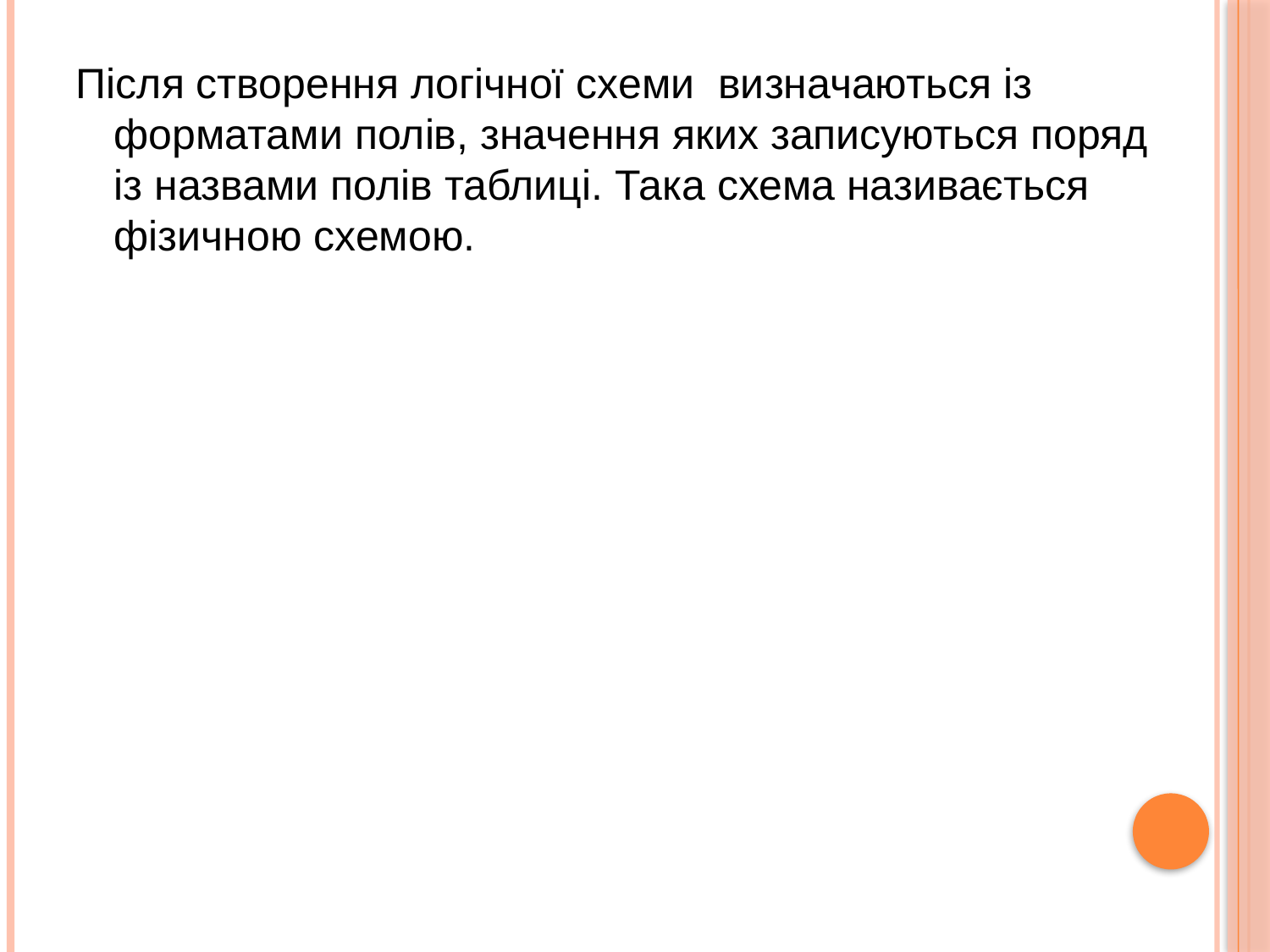

Після створення логічної схеми  визначаються із форматами полів, значення яких записуються поряд із назвами полів таблиці. Така схема називається фізичною схемою.